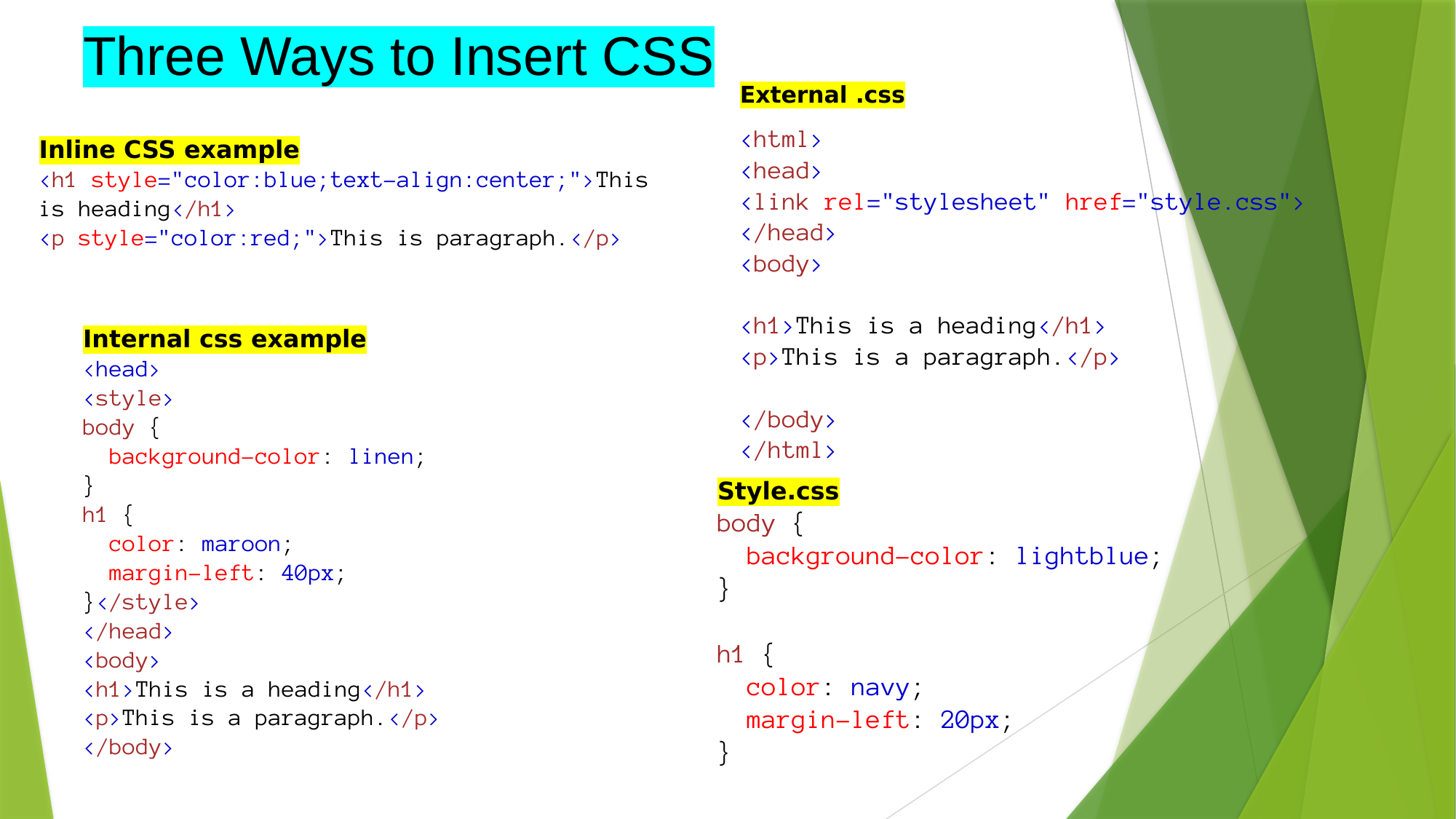

# Three Ways to Insert CSS
External .css
<html>
<head>
<link rel="stylesheet" href="style.css">
</head>
<body>
<h1>This is a heading</h1>
<p>This is a paragraph.</p>
</body>
</html>
Inline CSS example
<h1 style="color:blue;text-align:center;">This is heading</h1>
<p style="color:red;">This is paragraph.</p>
Internal css example
<head>
<style>
body {
  background-color: linen;
}
h1 {
  color: maroon;
  margin-left: 40px;
}</style>
</head>
<body>
<h1>This is a heading</h1>
<p>This is a paragraph.</p>
</body>
Style.css
body {
  background-color: lightblue;
}
h1 {
  color: navy;
  margin-left: 20px;
}